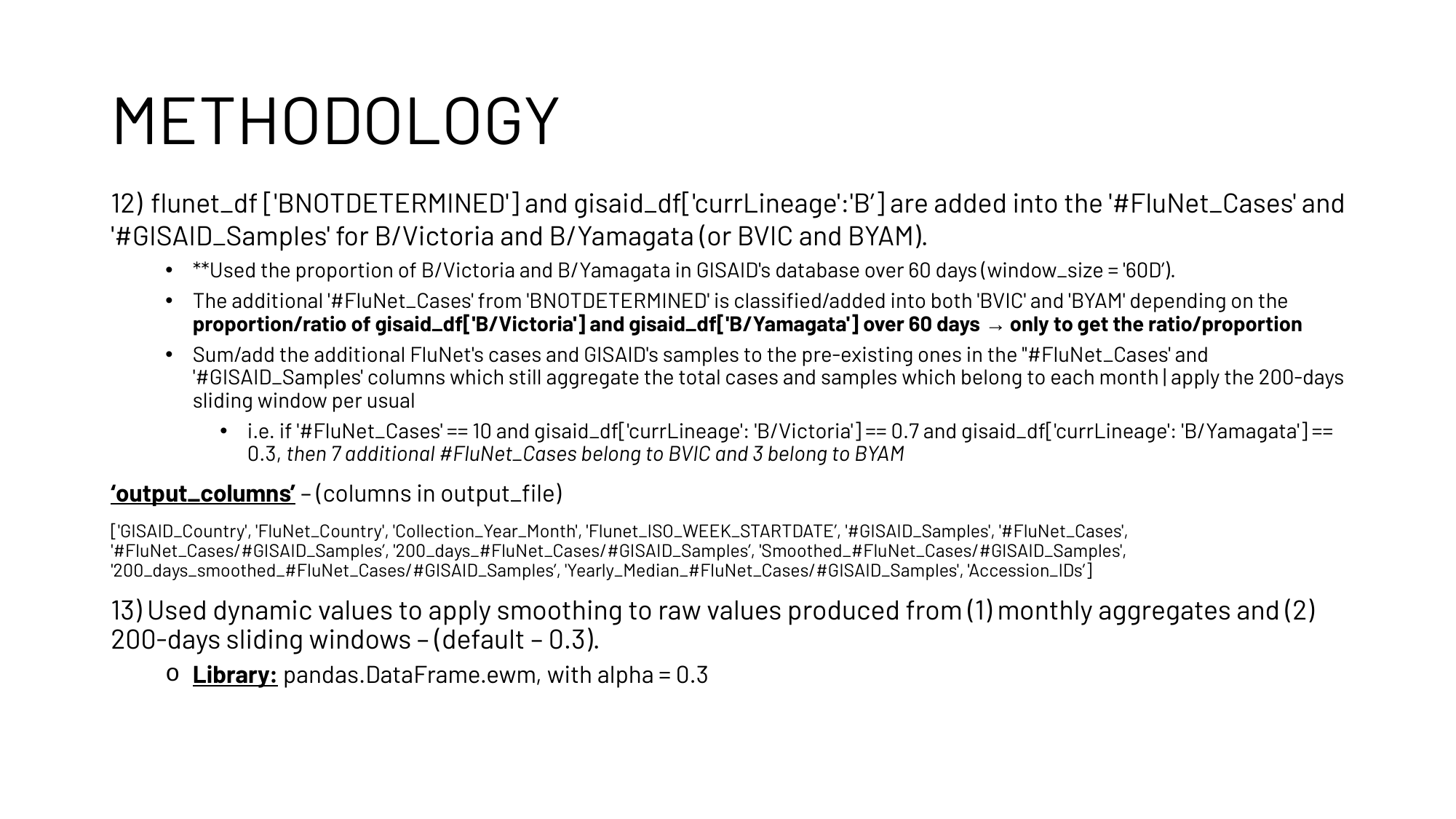

# METHODOLOGY
12) flunet_df ['BNOTDETERMINED'] and gisaid_df['currLineage':'B’] are added into the '#FluNet_Cases' and '#GISAID_Samples' for B/Victoria and B/Yamagata (or BVIC and BYAM).
**Used the proportion of B/Victoria and B/Yamagata in GISAID's database over 60 days (window_size = '60D’).
The additional '#FluNet_Cases' from 'BNOTDETERMINED' is classified/added into both 'BVIC' and 'BYAM' depending on the proportion/ratio of gisaid_df['B/Victoria'] and gisaid_df['B/Yamagata'] over 60 days → only to get the ratio/proportion
Sum/add the additional FluNet's cases and GISAID's samples to the pre-existing ones in the ''#FluNet_Cases' and '#GISAID_Samples' columns which still aggregate the total cases and samples which belong to each month | apply the 200-days sliding window per usual
i.e. if '#FluNet_Cases' == 10 and gisaid_df['currLineage': 'B/Victoria'] == 0.7 and gisaid_df['currLineage': 'B/Yamagata'] == 0.3, then 7 additional #FluNet_Cases belong to BVIC and 3 belong to BYAM
‘output_columns’ – (columns in output_file)
['GISAID_Country', 'FluNet_Country', 'Collection_Year_Month', 'Flunet_ISO_WEEK_STARTDATE’, '#GISAID_Samples', '#FluNet_Cases', '#FluNet_Cases/#GISAID_Samples’, '200_days_#FluNet_Cases/#GISAID_Samples’, 'Smoothed_#FluNet_Cases/#GISAID_Samples', '200_days_smoothed_#FluNet_Cases/#GISAID_Samples’, 'Yearly_Median_#FluNet_Cases/#GISAID_Samples', 'Accession_IDs’]
13) Used dynamic values to apply smoothing to raw values produced from (1) monthly aggregates and (2) 200-days sliding windows – (default – 0.3).
Library: pandas.DataFrame.ewm, with alpha = 0.3